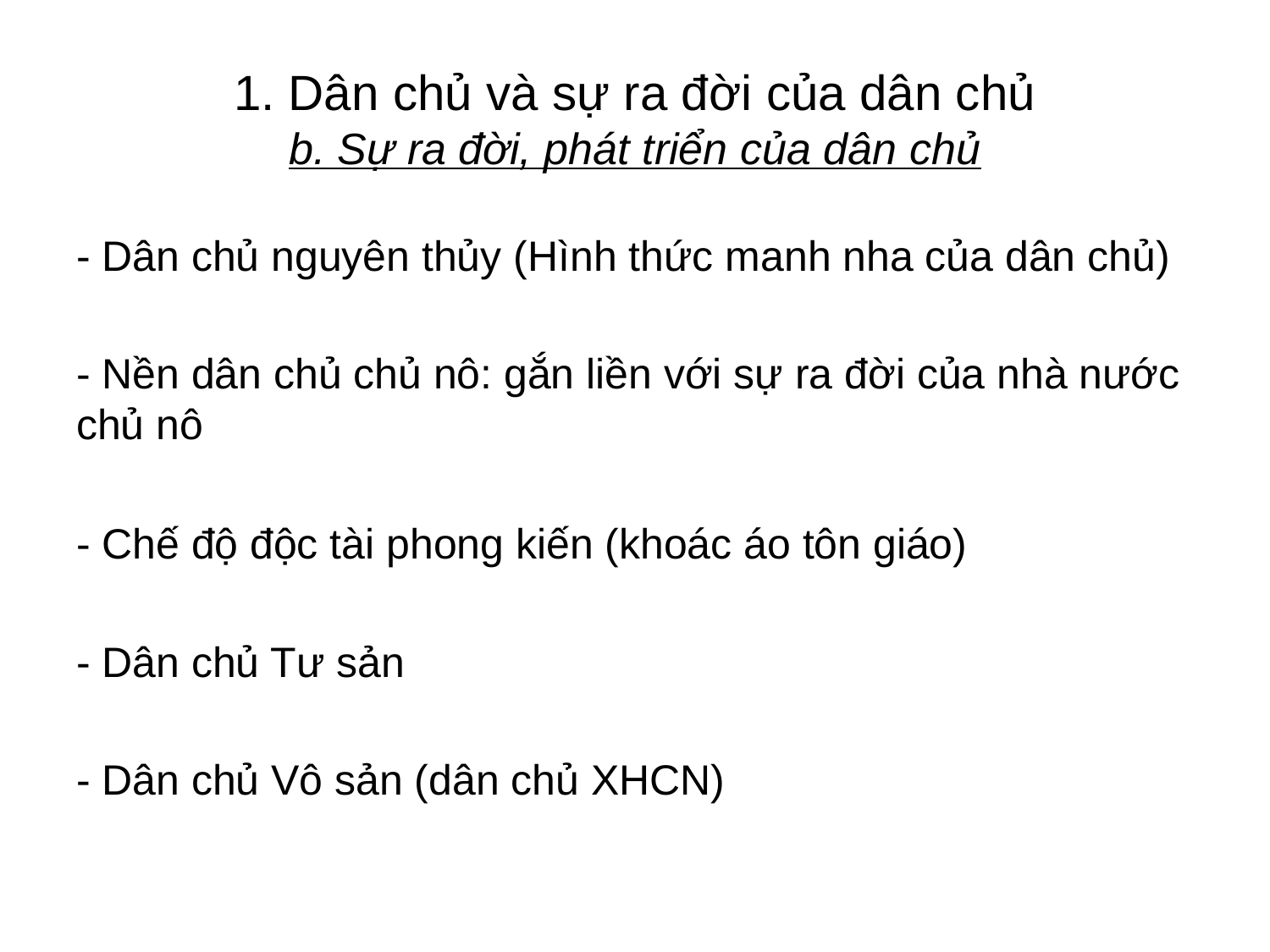

# 1. Dân chủ và sự ra đời của dân chủ b. Sự ra đời, phát triển của dân chủ
- Dân chủ nguyên thủy (Hình thức manh nha của dân chủ)

- Nền dân chủ chủ nô: gắn liền với sự ra đời của nhà nước chủ nô

- Chế độ độc tài phong kiến (khoác áo tôn giáo)

- Dân chủ Tư sản

- Dân chủ Vô sản (dân chủ XHCN)